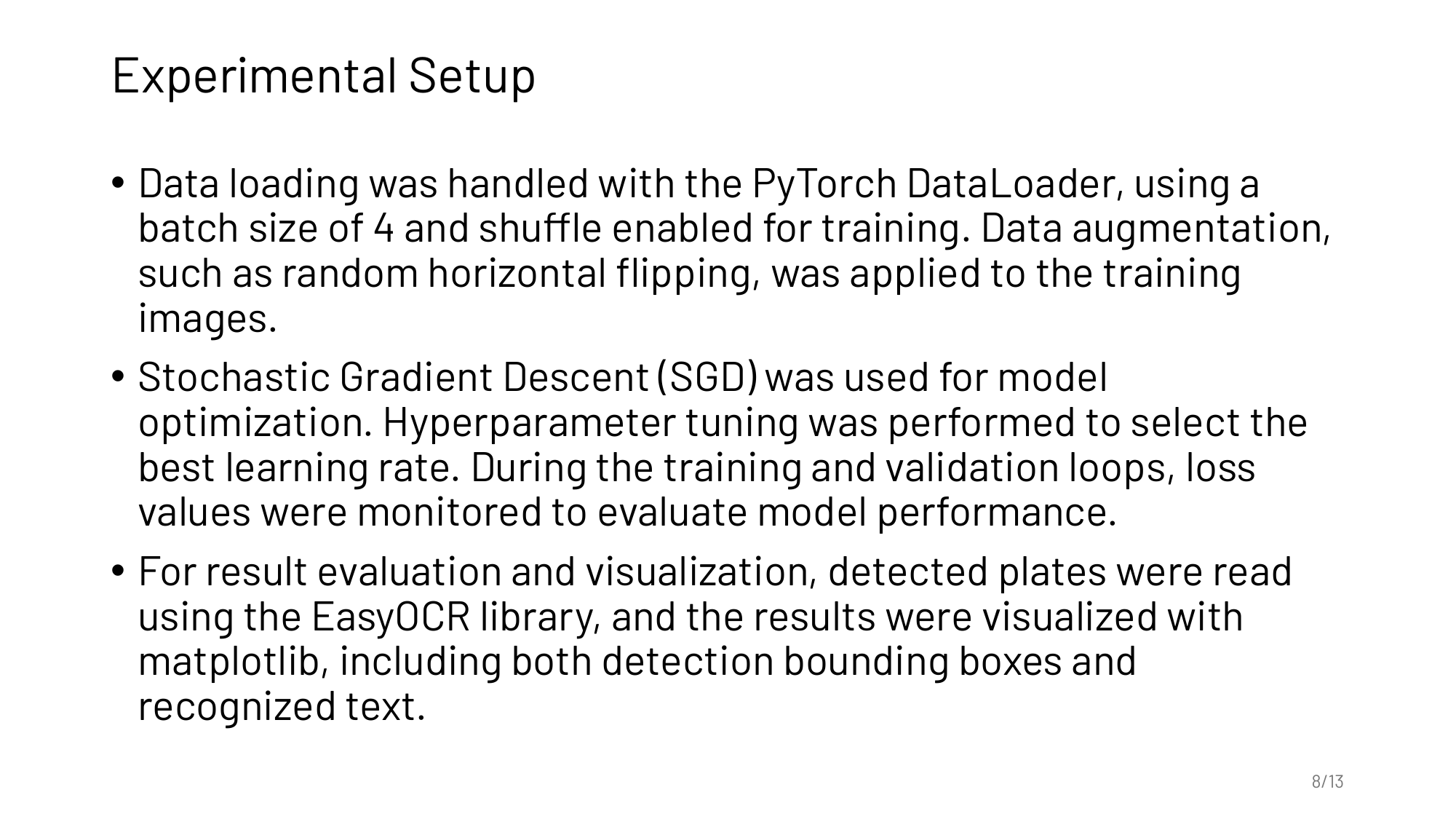

# Experimental Setup
Data loading was handled with the PyTorch DataLoader, using a batch size of 4 and shuffle enabled for training. Data augmentation, such as random horizontal flipping, was applied to the training images.
Stochastic Gradient Descent (SGD) was used for model optimization. Hyperparameter tuning was performed to select the best learning rate. During the training and validation loops, loss values were monitored to evaluate model performance.
For result evaluation and visualization, detected plates were read using the EasyOCR library, and the results were visualized with matplotlib, including both detection bounding boxes and recognized text.

8/13